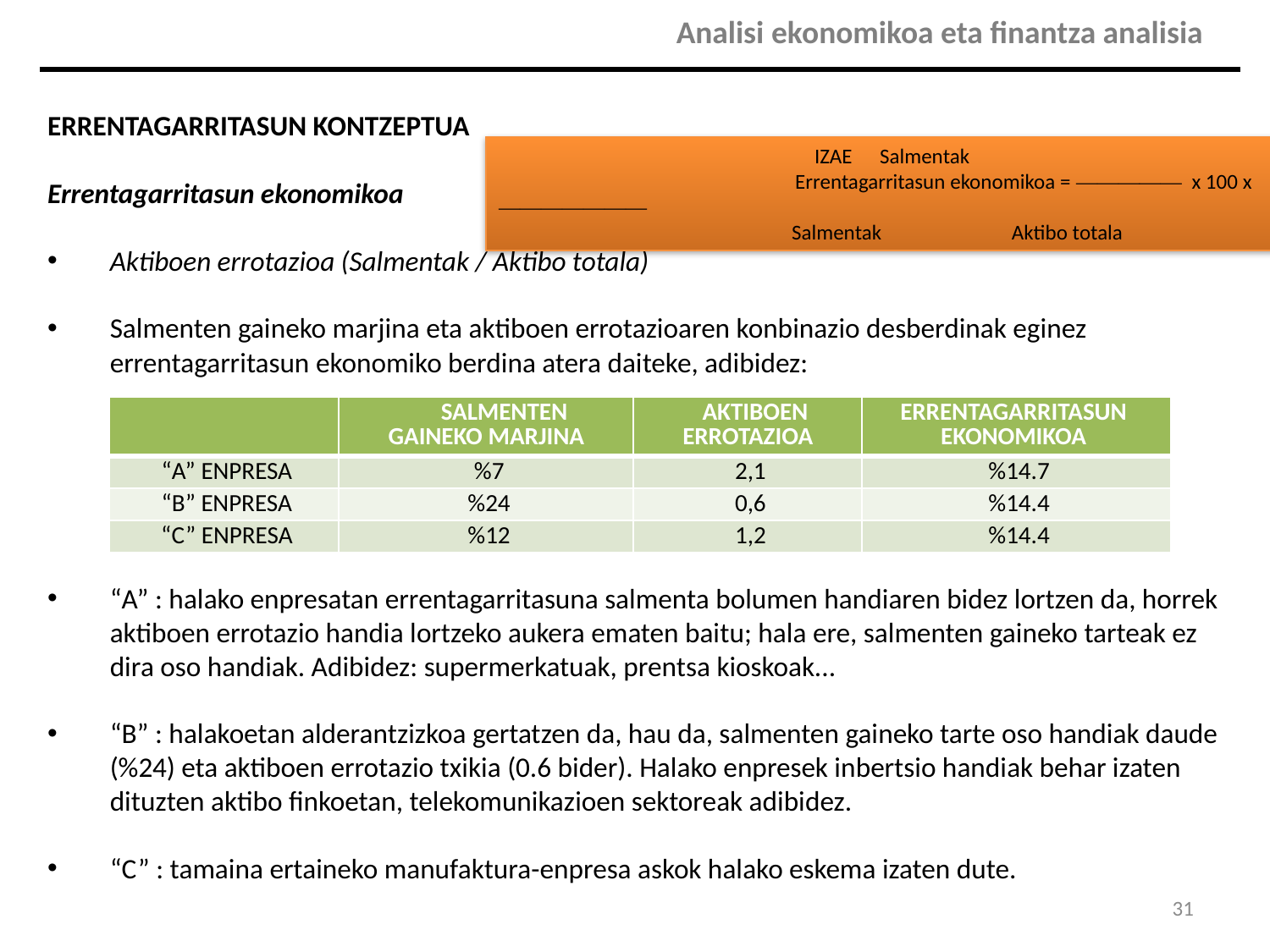

|  | Analisi ekonomikoa eta finantza analisia |
| --- | --- |
ERRENTAGARRITASUN KONTZEPTUA

Errentagarritasun ekonomikoa

Aktiboen errotazioa (Salmentak / Aktibo totala)

Salmenten gaineko marjina eta aktiboen errotazioaren konbinazio desberdinak eginez errentagarritasun ekonomiko berdina atera daiteke, adibidez:

“A” : halako enpresatan errentagarritasuna salmenta bolumen handiaren bidez lortzen da, horrek aktiboen errotazio handia lortzeko aukera ematen baitu; hala ere, salmenten gaineko tarteak ez dira oso handiak. Adibidez: supermerkatuak, prentsa kioskoak...

“B” : halakoetan alderantzizkoa gertatzen da, hau da, salmenten gaineko tarte oso handiak daude (%24) eta aktiboen errotazio txikia (0.6 bider). Halako enpresek inbertsio handiak behar izaten dituzten aktibo finkoetan, telekomunikazioen sektoreak adibidez.

“C” : tamaina ertaineko manufaktura-enpresa askok halako eskema izaten dute.
    IZAE	Salmentak
Errentagarritasun ekonomikoa = —————  x 100 x ———————
                                                      Salmentak	 Aktibo totala
|  | SALMENTEN GAINEKO MARJINA | AKTIBOEN ERROTAZIOA | ERRENTAGARRITASUN EKONOMIKOA |
| --- | --- | --- | --- |
| “A” ENPRESA | %7 | 2,1 | %14.7 |
| “B” ENPRESA | %24 | 0,6 | %14.4 |
| “C” ENPRESA | %12 | 1,2 | %14.4 |
31